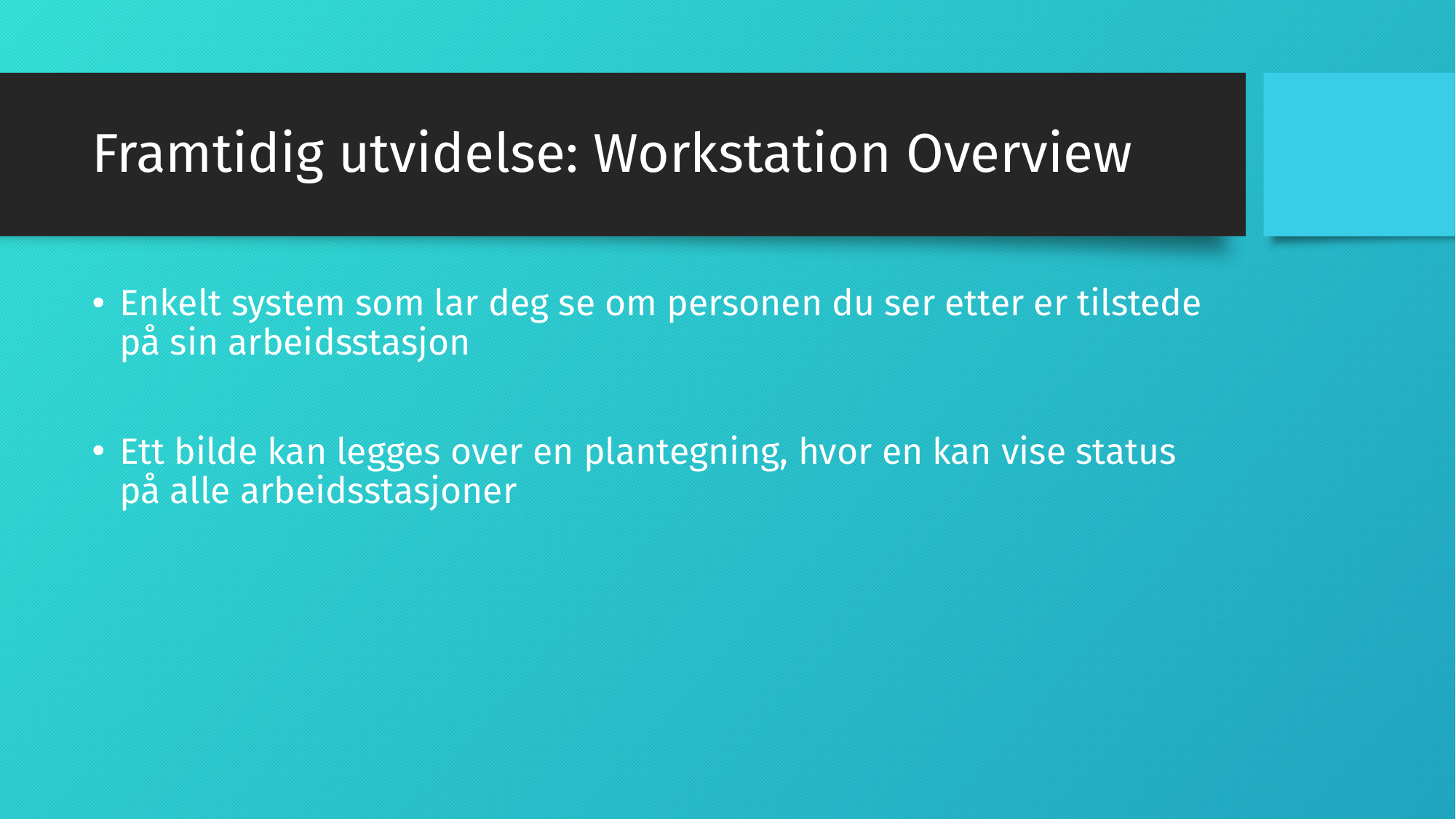

# Framtidig utvidelse: Workstation Overview
Enkelt system som lar deg se om personen du ser etter er tilstede på sin arbeidsstasjon

Ett bilde kan legges over en plantegning, hvor en kan vise status på alle arbeidsstasjoner